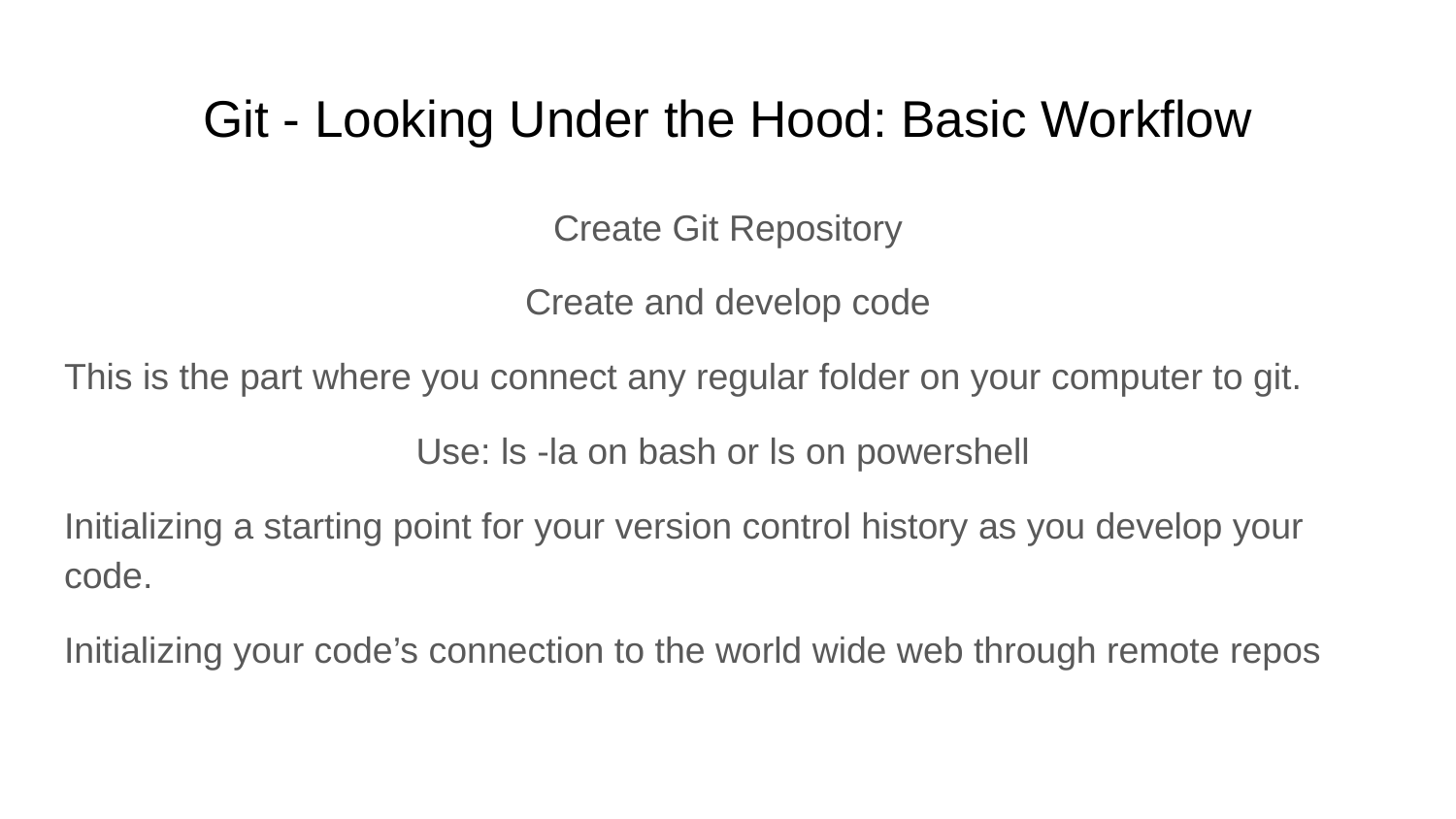

# Git - Looking Under the Hood: Basic Workflow
Create Git Repository
Create and develop code
This is the part where you connect any regular folder on your computer to git.
Use: ls -la on bash or ls on powershell
Initializing a starting point for your version control history as you develop your code.
Initializing your code’s connection to the world wide web through remote repos